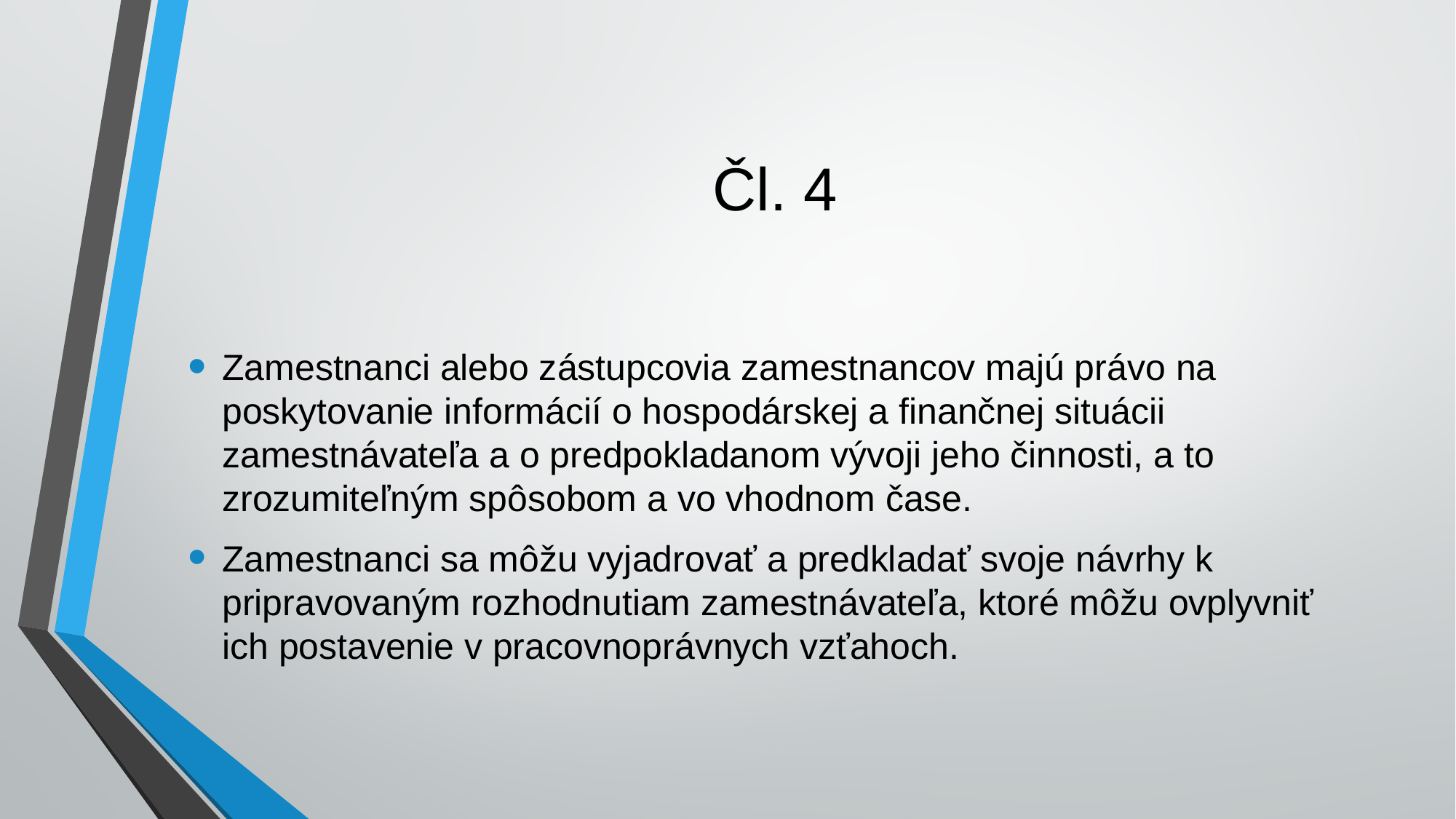

# Čl. 4
Zamestnanci alebo zástupcovia zamestnancov majú právo na poskytovanie informácií o hospodárskej a finančnej situácii zamestnávateľa a o predpokladanom vývoji jeho činnosti, a to zrozumiteľným spôsobom a vo vhodnom čase.
Zamestnanci sa môžu vyjadrovať a predkladať svoje návrhy k pripravovaným rozhodnutiam zamestnávateľa, ktoré môžu ovplyvniť ich postavenie v pracovnoprávnych vzťahoch.